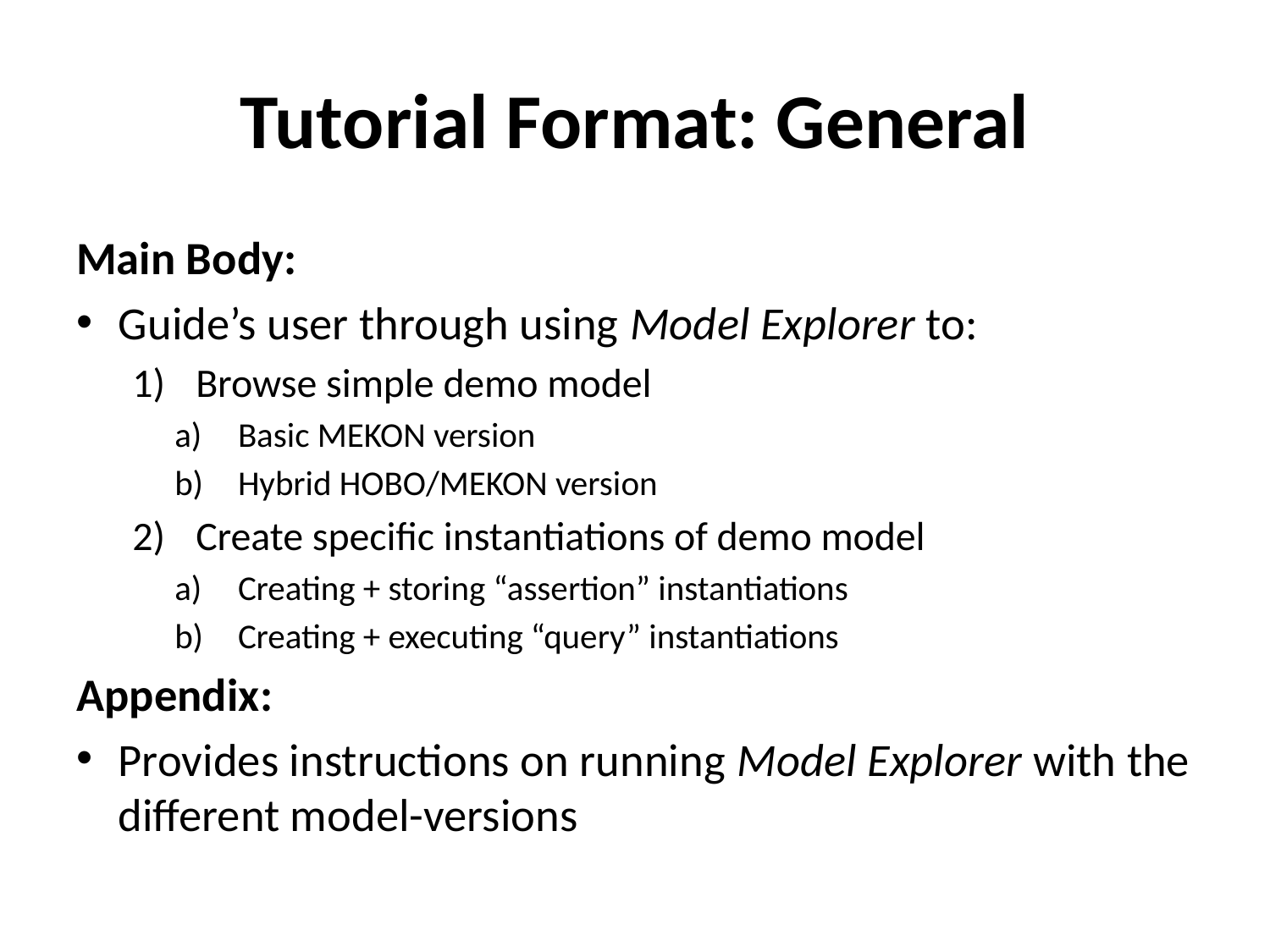

# Tutorial Format: General
Main Body:
Guide’s user through using Model Explorer to:
Browse simple demo model
Basic MEKON version
Hybrid HOBO/MEKON version
Create specific instantiations of demo model
Creating + storing “assertion” instantiations
Creating + executing “query” instantiations
Appendix:
Provides instructions on running Model Explorer with the different model-versions